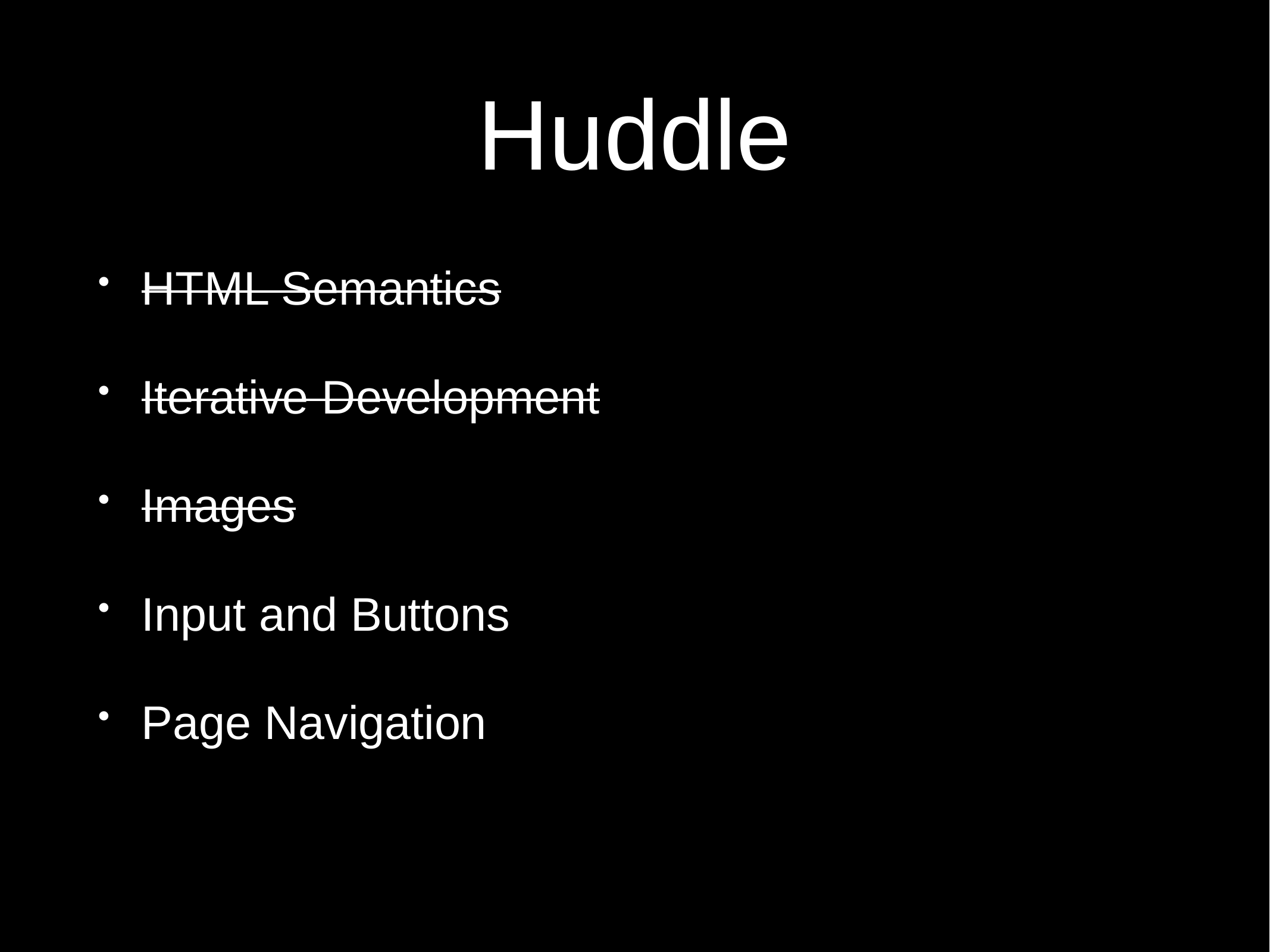

# Huddle
HTML Semantics
Iterative Development
Images
Input and Buttons
Page Navigation